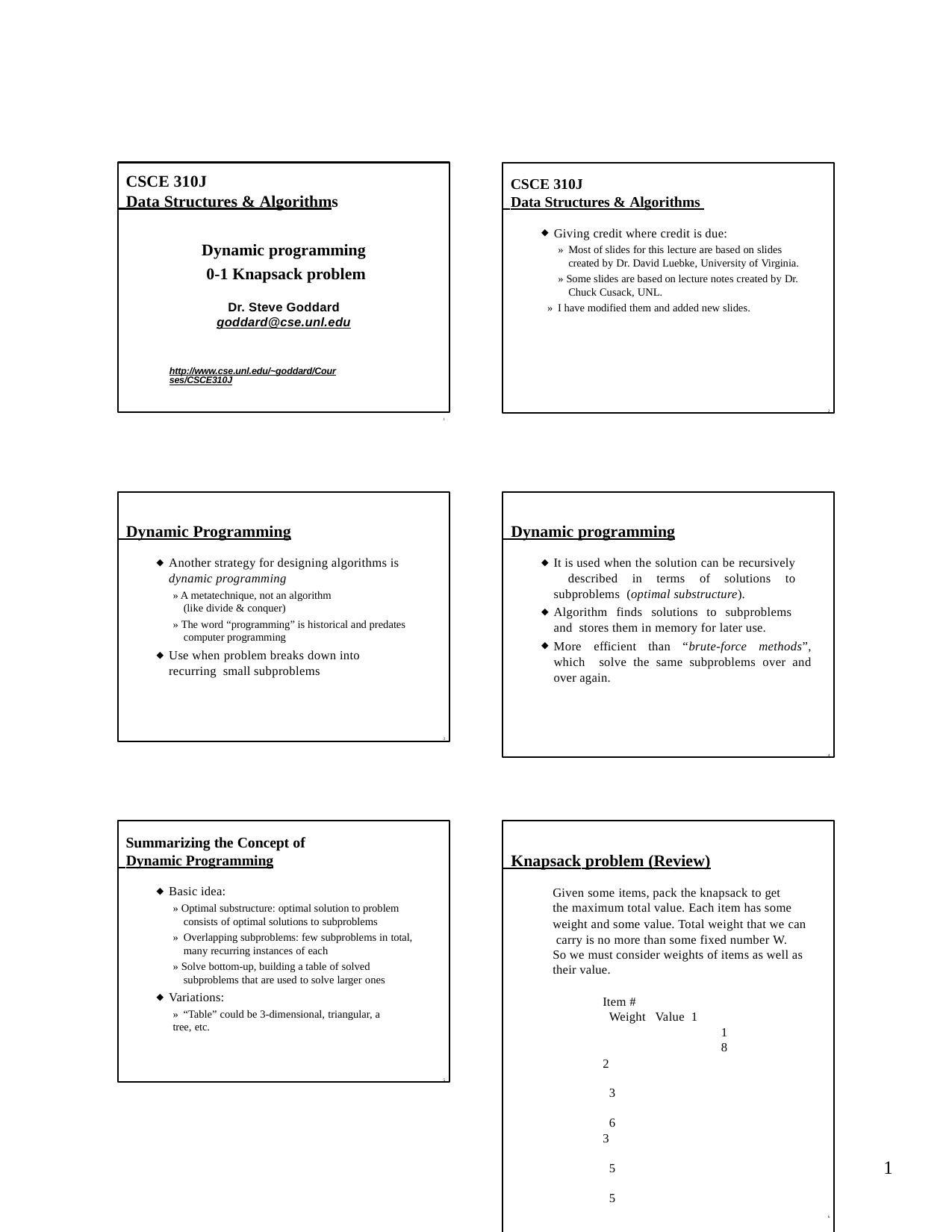

CSCE 310J
  Data Structures & Algorithms

Dynamic programming  0-1 Knapsack problem
Dr. Steve Goddard
goddard@cse.unl.edu

http://www.cse.unl.edu/~goddard/Courses/CSCE310J

1
CSCE 310J
  Data Structures & Algorithms

Giving credit where credit is due:
» Most of slides for this lecture are based on slides  created by Dr. David Luebke, University of Virginia.
» Some slides are based on lecture notes created by Dr.  Chuck Cusack, UNL.
» I have modified them and added new slides.

2

  Dynamic Programming
Another strategy for designing algorithms is
dynamic programming
» A metatechnique, not an algorithm  (like divide & conquer)
» The word “programming” is historical and predates  computer programming
Use when problem breaks down into recurring  small subproblems

3

  Dynamic programming
It is used when the solution can be recursively  described in terms of solutions to subproblems  (optimal substructure).
Algorithm finds solutions to subproblems and  stores them in memory for later use.
More efficient than “brute-force methods”, which  solve the same subproblems over and over again.

4
Summarizing the Concept of
  Dynamic Programming

Basic idea:
» Optimal substructure: optimal solution to problem  consists of optimal solutions to subproblems
» Overlapping subproblems: few subproblems in total,  many recurring instances of each
» Solve bottom-up, building a table of solved  subproblems that are used to solve larger ones
Variations:
» “Table” could be 3-dimensional, triangular, a tree, etc.

5

  Knapsack problem (Review)
Given some items, pack the knapsack to get  the maximum total value. Each item has some
weight and some value. Total weight that we can  carry is no more than some fixed number W.
So we must consider weights of items as well as
their value.

Item #	Weight  Value  1		1	8
2	3	6
3	5	5
6
1